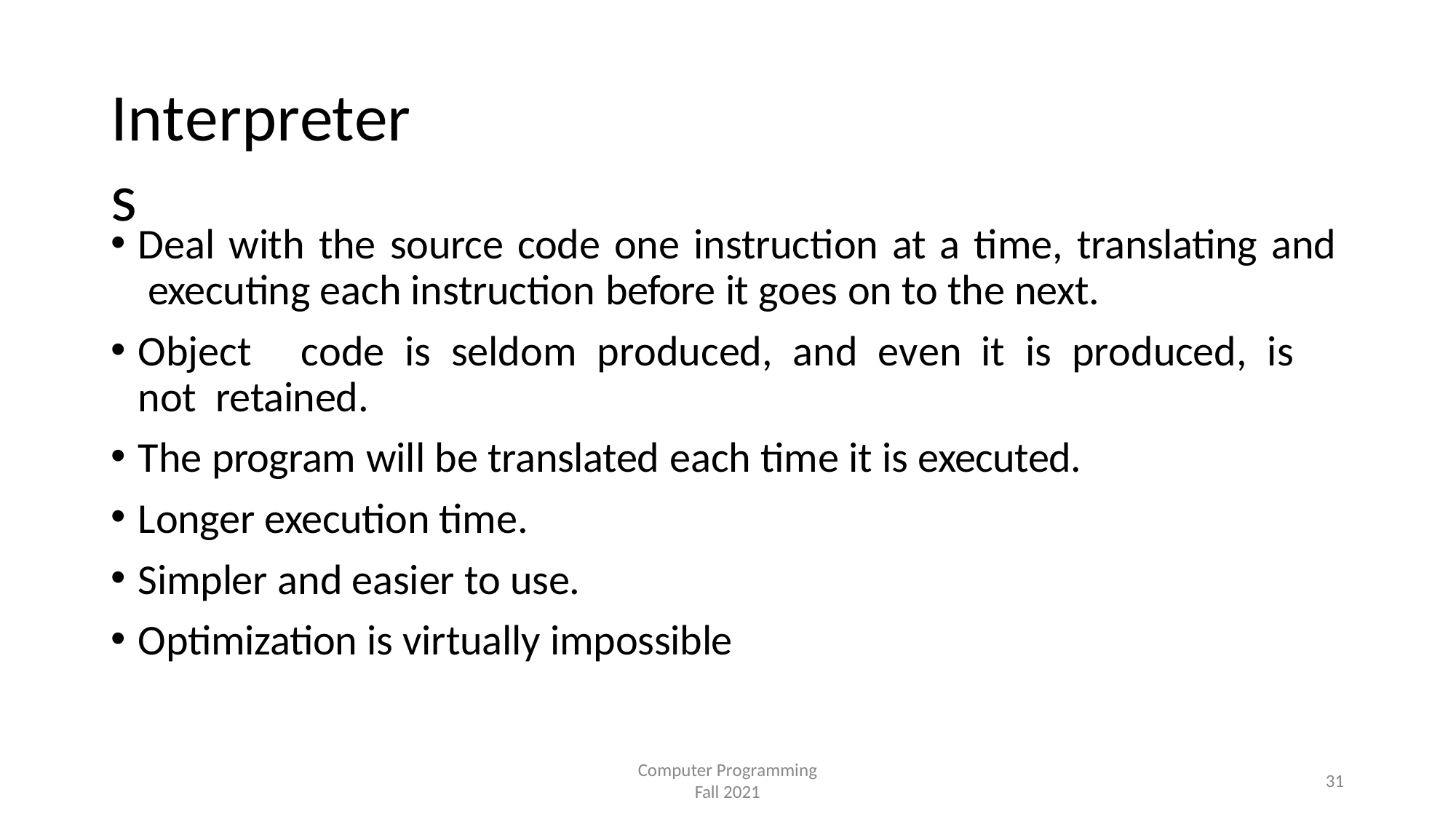

# Interpreters
Deal with the source code one instruction at a time, translating and  executing each instruction before it goes on to the next.
Object	code	is	seldom	produced,	and	even	it	is	produced,	is	not  retained.
The program will be translated each time it is executed.
Longer execution time.
Simpler and easier to use.
Optimization is virtually impossible
Computer Programming
Fall 2021
31